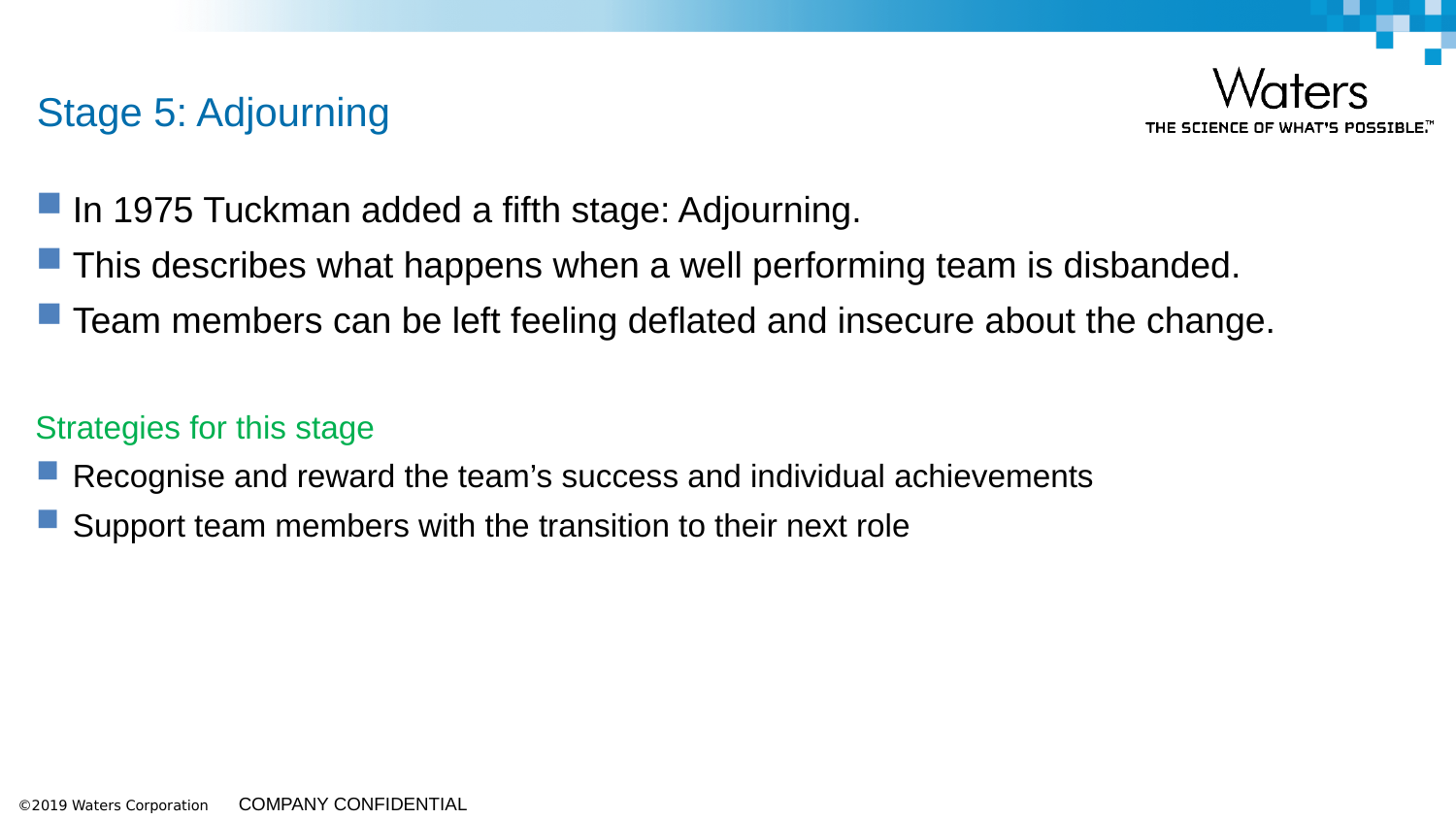

# Stage 5: Adjourning
In 1975 Tuckman added a fifth stage: Adjourning.
This describes what happens when a well performing team is disbanded.
Team members can be left feeling deflated and insecure about the change.

Strategies for this stage
Recognise and reward the team’s success and individual achievements
Support team members with the transition to their next role